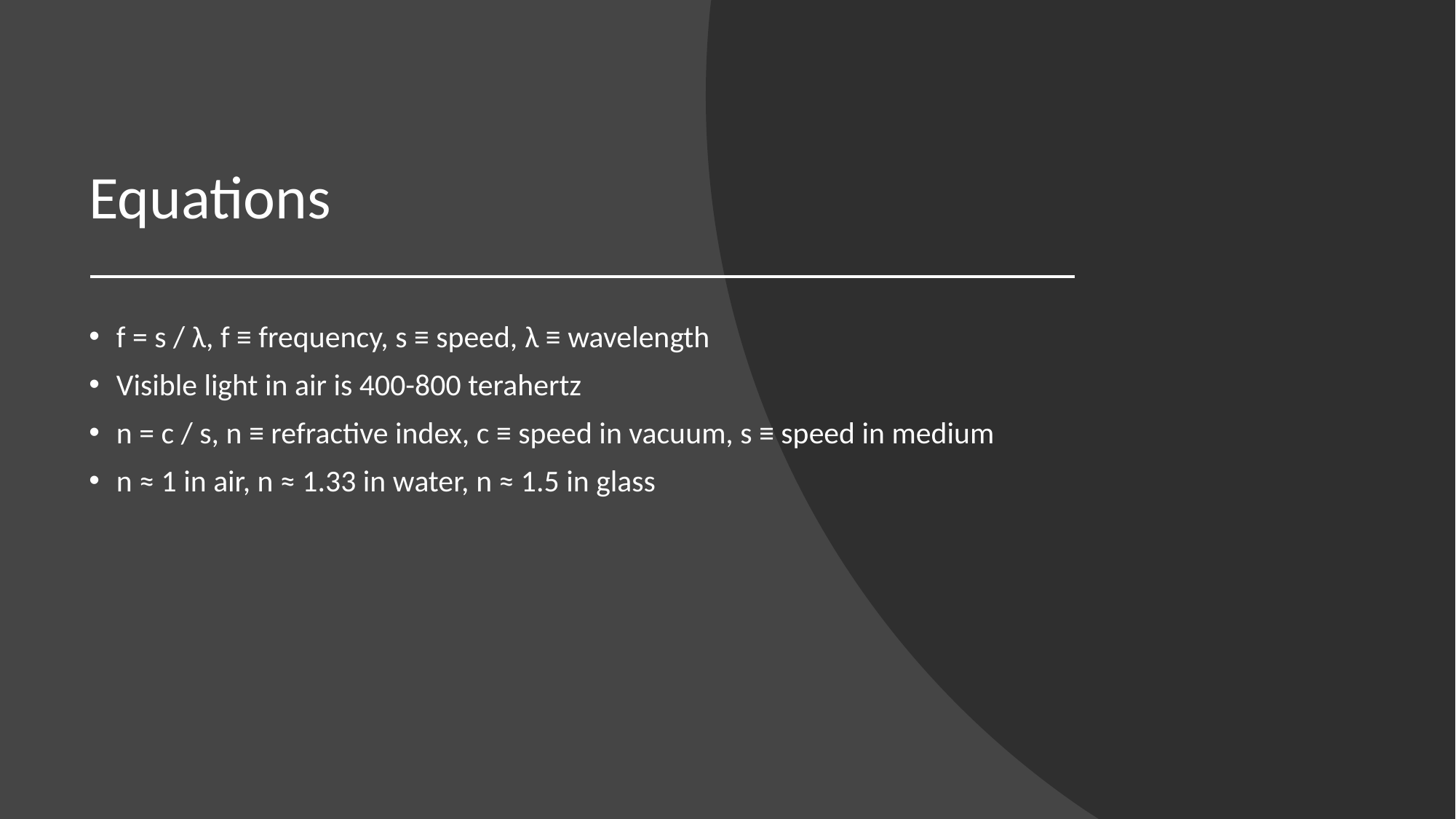

# Equations
f = s / λ, f ≡ frequency, s ≡ speed, λ ≡ wavelength
Visible light in air is 400-800 terahertz
n = c / s, n ≡ refractive index, c ≡ speed in vacuum, s ≡ speed in medium
n ≈ 1 in air, n ≈ 1.33 in water, n ≈ 1.5 in glass